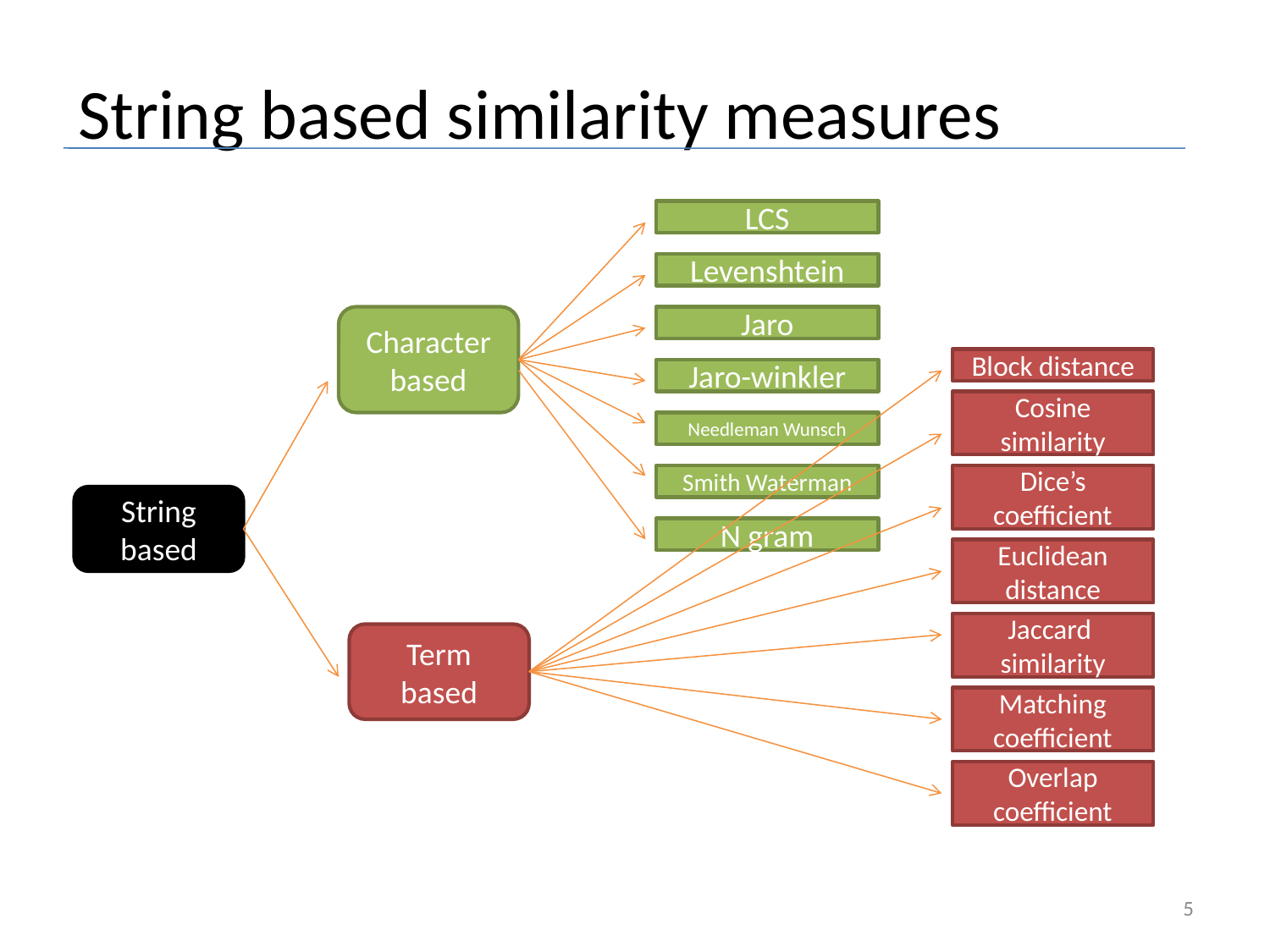

# String based similarity measures

LCS
Levenshtein
Character based
Jaro
Block distance
Jaro-winkler
Cosine similarity
Needleman Wunsch
Smith Waterman
Dice’s coefficient
String based
N gram
Euclidean distance
Jaccard  similarity
Term based
Matching coefficient
Overlap coefficient
5